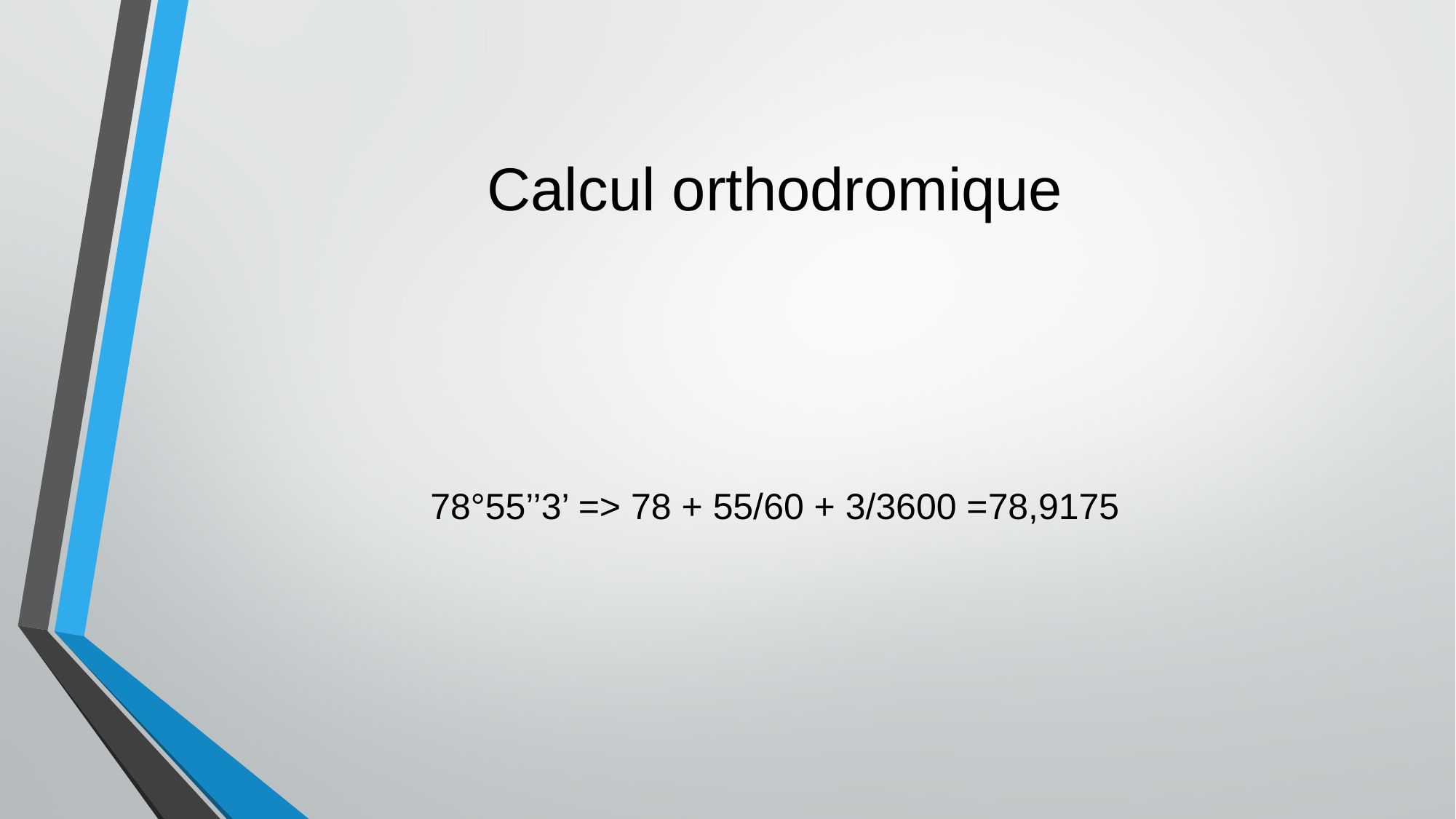

# Calcul orthodromique
78°55’’3’ => 78 + 55/60 + 3/3600 =78,9175